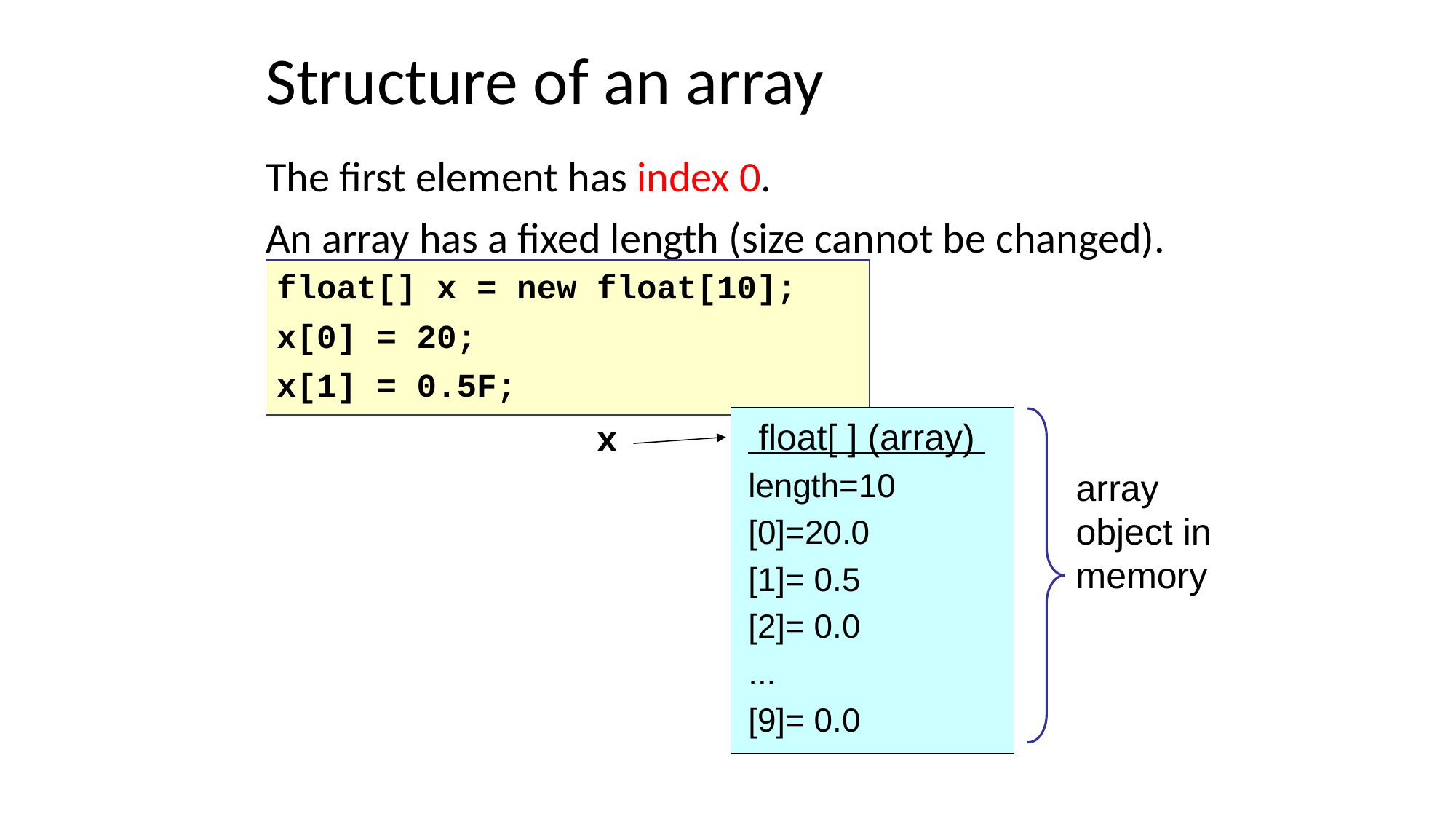

Structure of an array
The first element has index 0.
An array has a fixed length (size cannot be changed).

float[] x = new float[10];
x[0] = 20;
x[1] = 0.5F;

 float[ ] (array)
length=10
[0]=20.0
[1]= 0.5
[2]= 0.0
...
[9]= 0.0

x

array object in memory